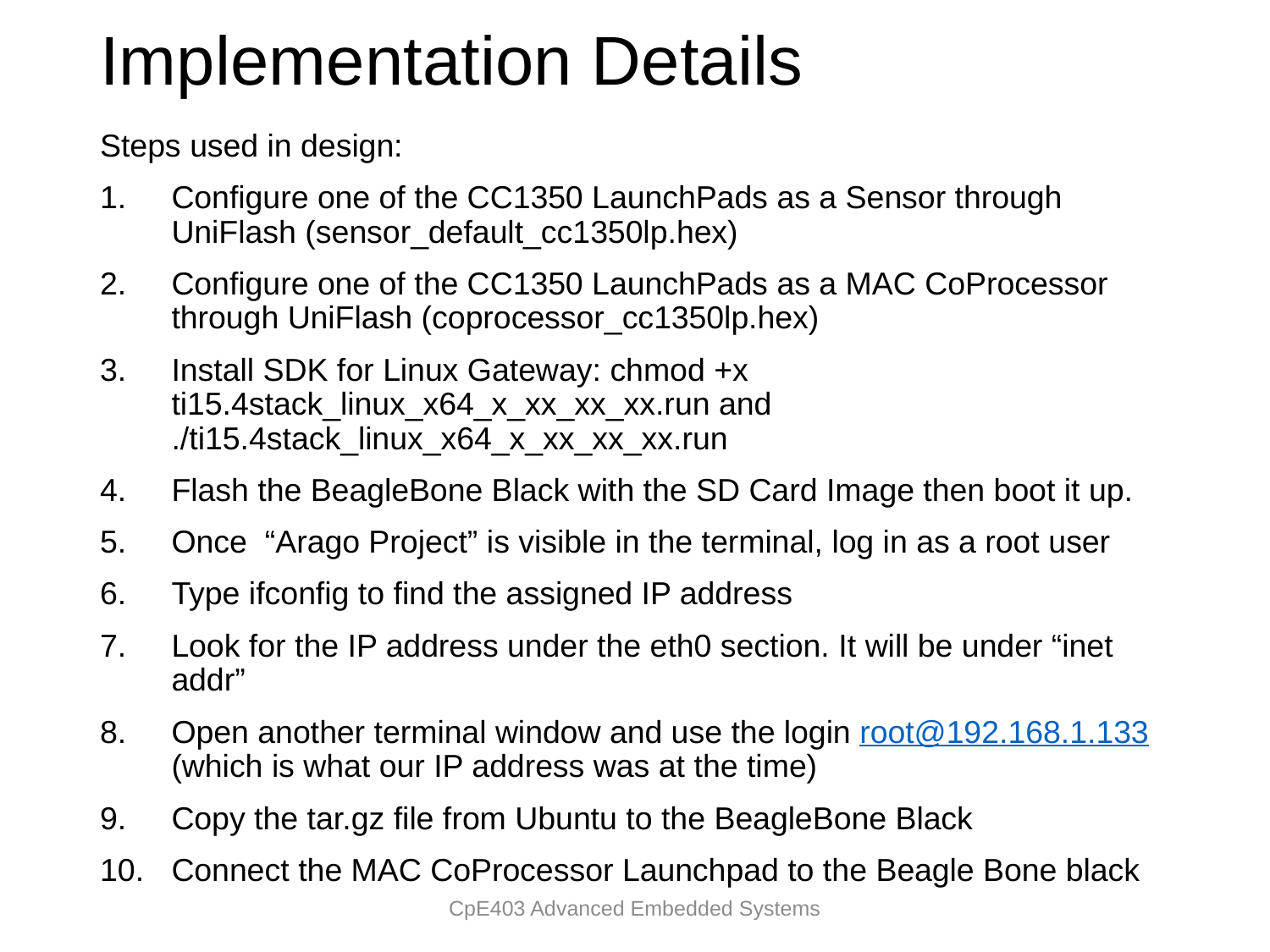

# Implementation Details
Steps used in design:
Configure one of the CC1350 LaunchPads as a Sensor through UniFlash (sensor_default_cc1350lp.hex)
Configure one of the CC1350 LaunchPads as a MAC CoProcessor through UniFlash (coprocessor_cc1350lp.hex)
Install SDK for Linux Gateway: chmod +x ti15.4stack_linux_x64_x_xx_xx_xx.run and ./ti15.4stack_linux_x64_x_xx_xx_xx.run
Flash the BeagleBone Black with the SD Card Image then boot it up.
Once  “Arago Project” is visible in the terminal, log in as a root user
Type ifconfig to find the assigned IP address
Look for the IP address under the eth0 section. It will be under “inet addr”
Open another terminal window and use the login root@192.168.1.133 (which is what our IP address was at the time)
Copy the tar.gz file from Ubuntu to the BeagleBone Black
Connect the MAC CoProcessor Launchpad to the Beagle Bone black

CpE403 Advanced Embedded Systems